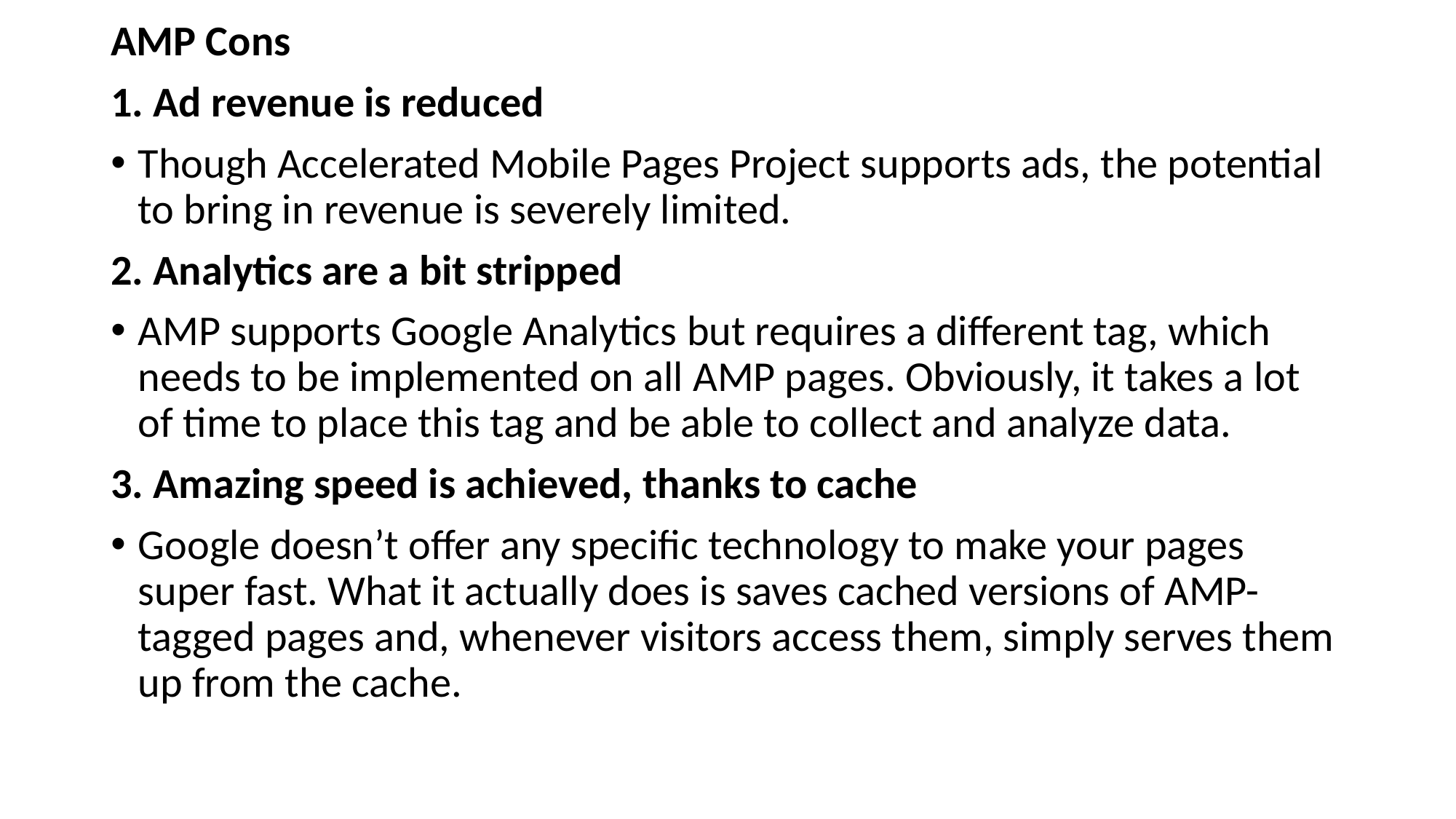

AMP Cons
1. Ad revenue is reduced
Though Accelerated Mobile Pages Project supports ads, the potential to bring in revenue is severely limited.
2. Analytics are a bit stripped
AMP supports Google Analytics but requires a different tag, which needs to be implemented on all AMP pages. Obviously, it takes a lot of time to place this tag and be able to collect and analyze data.
3. Amazing speed is achieved, thanks to cache
Google doesn’t offer any specific technology to make your pages super fast. What it actually does is saves cached versions of AMP-tagged pages and, whenever visitors access them, simply serves them up from the cache.